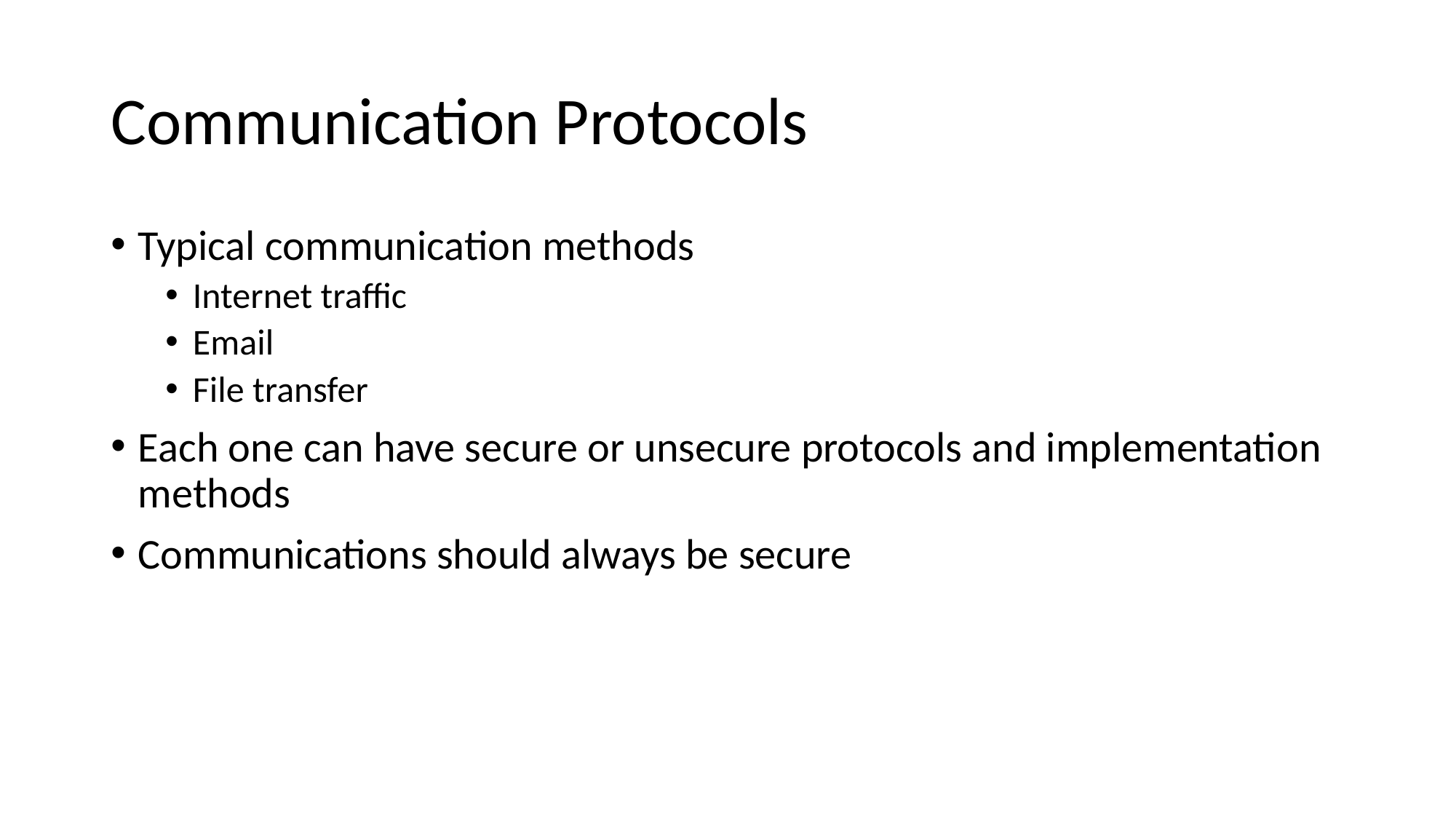

# Communication Protocols
Typical communication methods
Internet traffic
Email
File transfer
Each one can have secure or unsecure protocols and implementation methods
Communications should always be secure